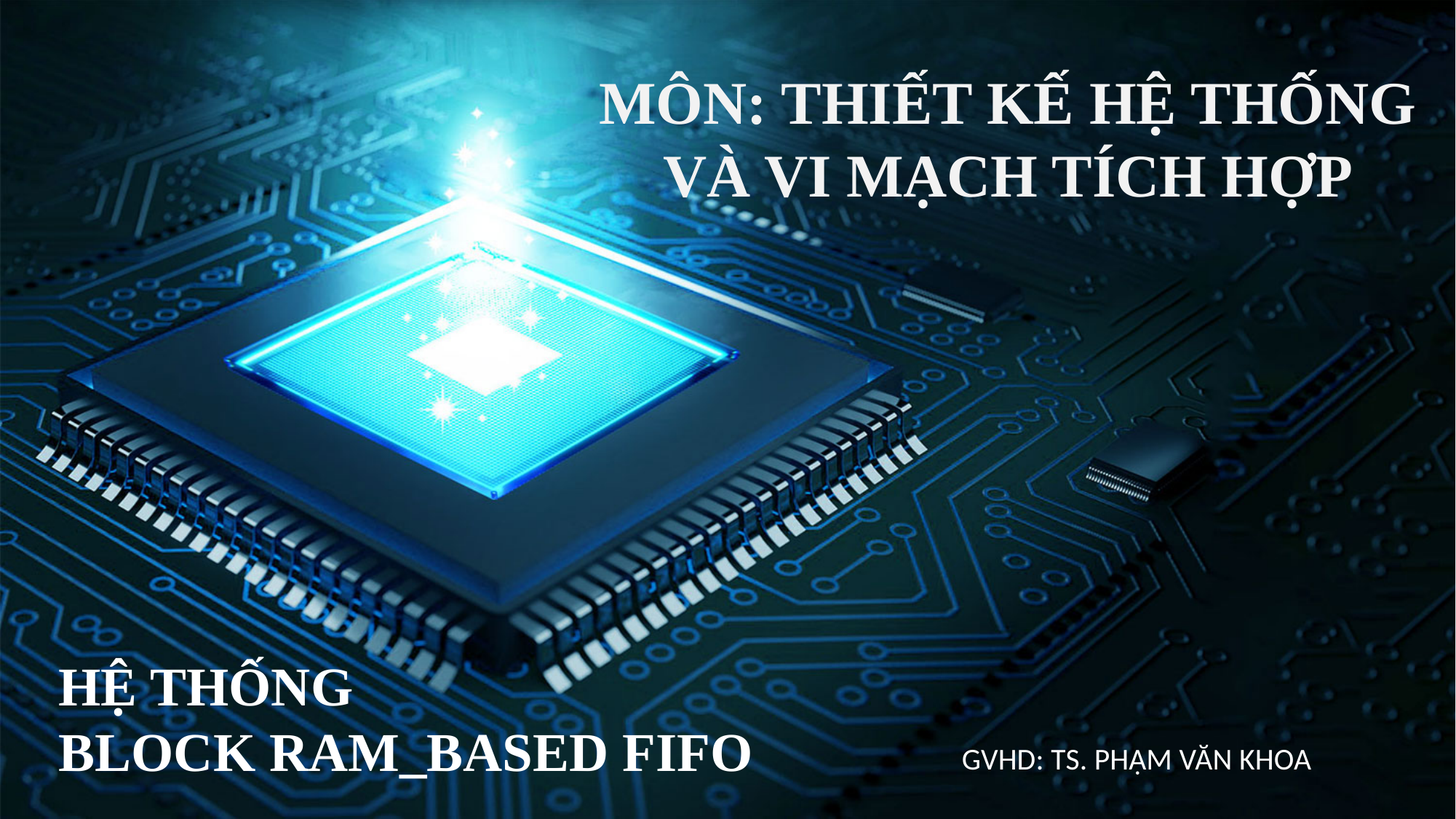

MÔN: THIẾT KẾ HỆ THỐNG VÀ VI MẠCH TÍCH HỢP
HỆ THỐNG
BLOCK RAM_BASED FIFO
GVHD: TS. PHẠM VĂN KHOA